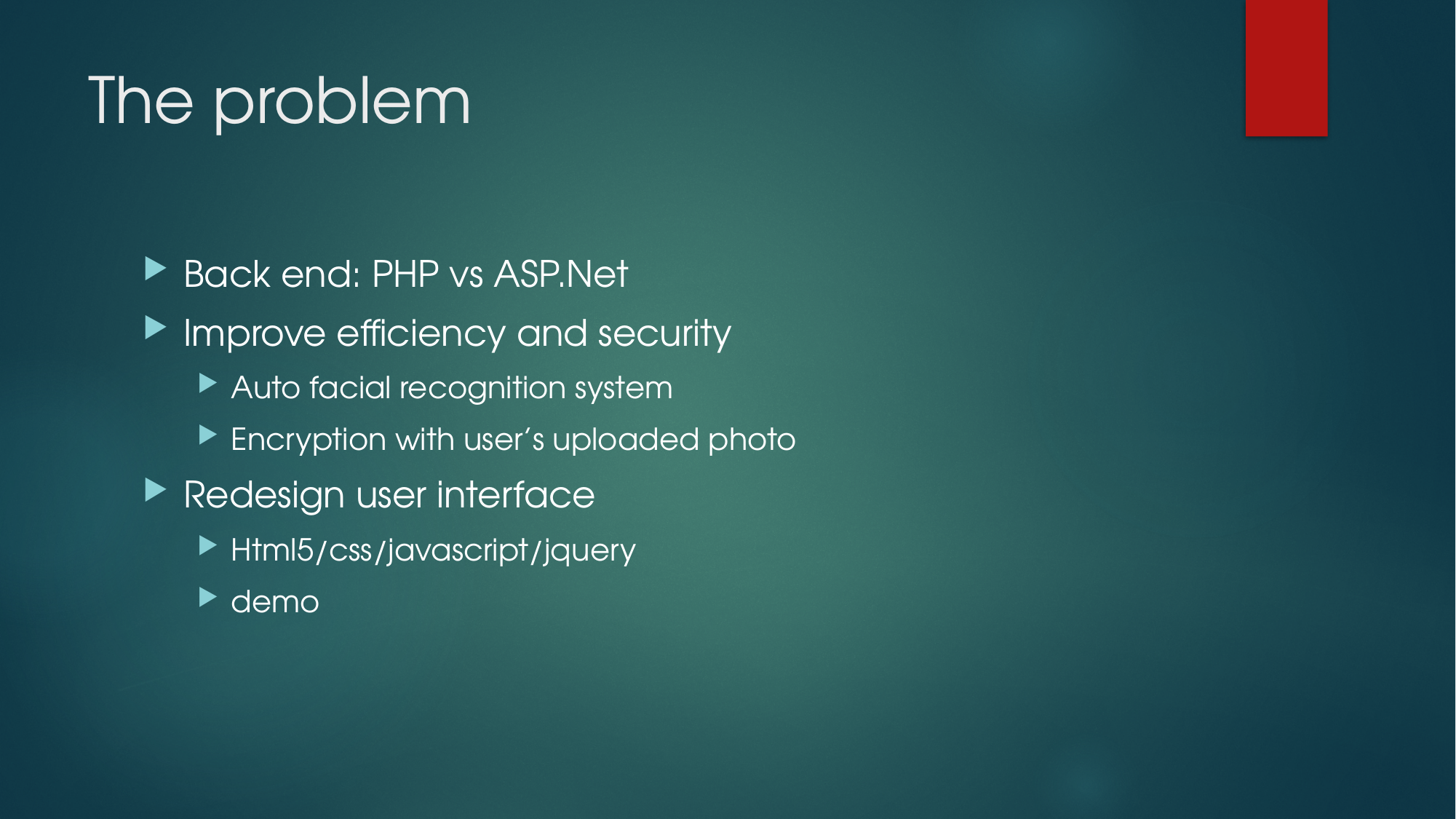

# The problem
Back end: PHP vs ASP.Net
Improve efficiency and security
Auto facial recognition system
Encryption with user’s uploaded photo
Redesign user interface
Html5/css/javascript/jquery
demo